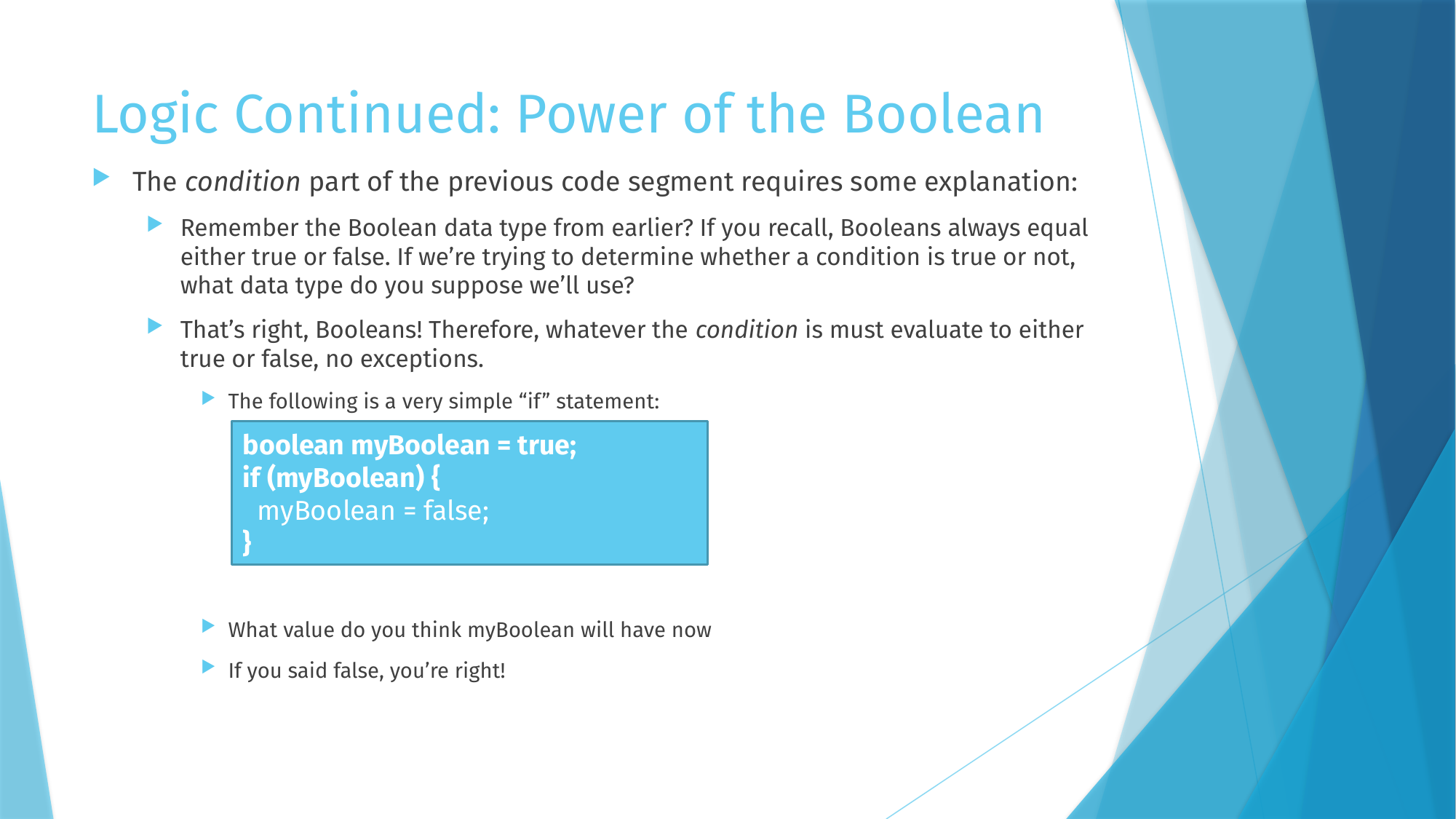

# Logic Continued: Power of the Boolean
The condition part of the previous code segment requires some explanation:
Remember the Boolean data type from earlier? If you recall, Booleans always equal either true or false. If we’re trying to determine whether a condition is true or not, what data type do you suppose we’ll use?
That’s right, Booleans! Therefore, whatever the condition is must evaluate to either true or false, no exceptions.
The following is a very simple “if” statement:

What value do you think myBoolean will have now
If you said false, you’re right!
boolean myBoolean = true;
if (myBoolean) {
  myBoolean = false;
}